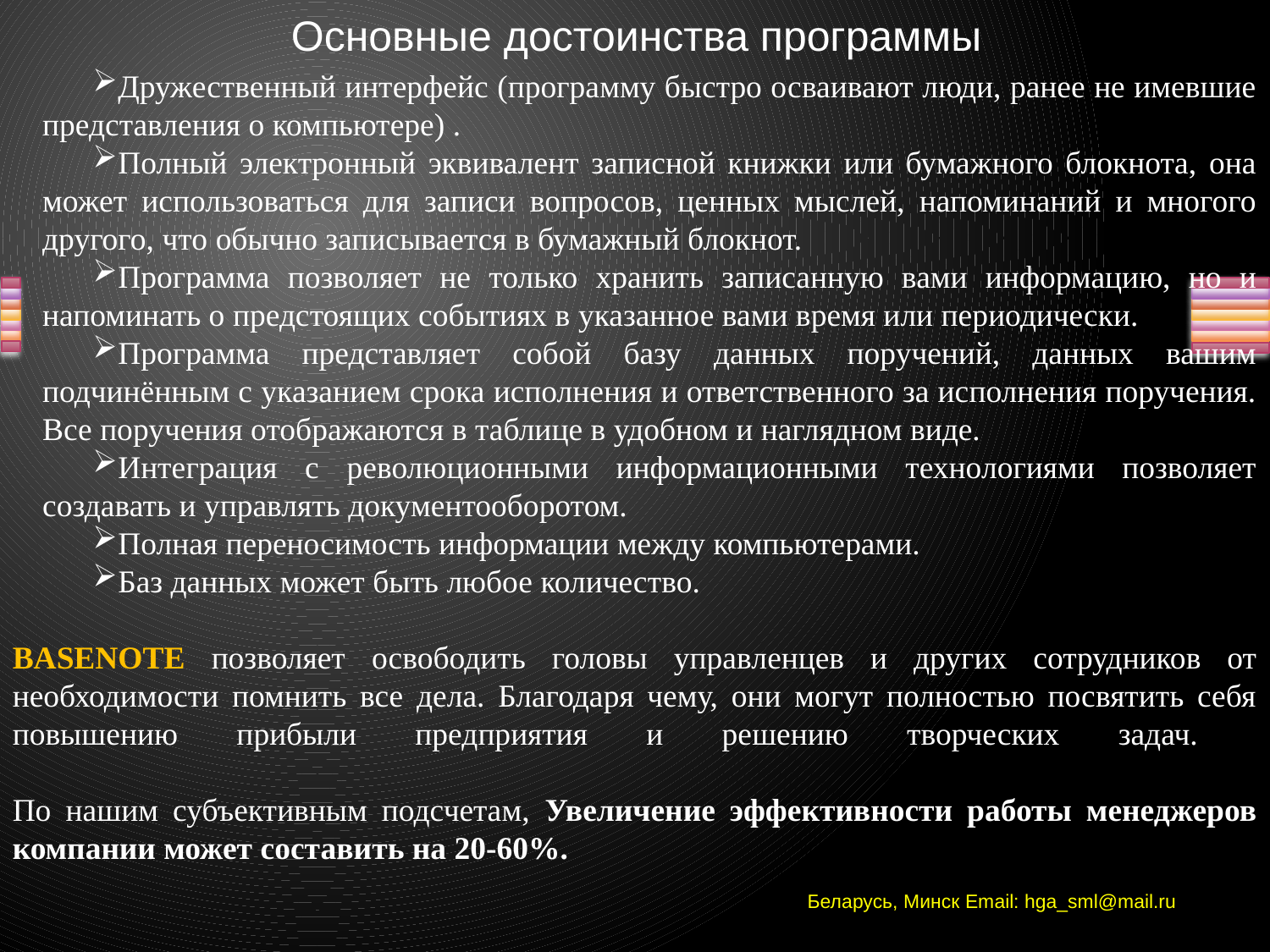

Основные достоинства программы
Дружественный интерфейс (программу быстро осваивают люди, ранее не имевшие представления о компьютере) .
Полный электронный эквивалент записной книжки или бумажного блокнота, она может использоваться для записи вопросов, ценных мыслей, напоминаний и многого другого, что обычно записывается в бумажный блокнот.
Программа позволяет не только хранить записанную вами информацию, но и напоминать о предстоящих событиях в указанное вами время или периодически.
Программа представляет собой базу данных поручений, данных вашим подчинённым с указанием срока исполнения и ответственного за исполнения поручения. Все поручения отображаются в таблице в удобном и наглядном виде.
Интеграция с революционными информационными технологиями позволяет создавать и управлять документооборотом.
Полная переносимость информации между компьютерами.
Баз данных может быть любое количество.
BASENOTE позволяет освободить головы управленцев и других сотрудников от необходимости помнить все дела. Благодаря чему, они могут полностью посвятить себя повышению прибыли предприятия и решению творческих задач.
По нашим субъективным подсчетам, Увеличение эффективности работы менеджеров компании может составить на 20-60%.
Беларусь, Минск Email: hga_sml@mail.ru